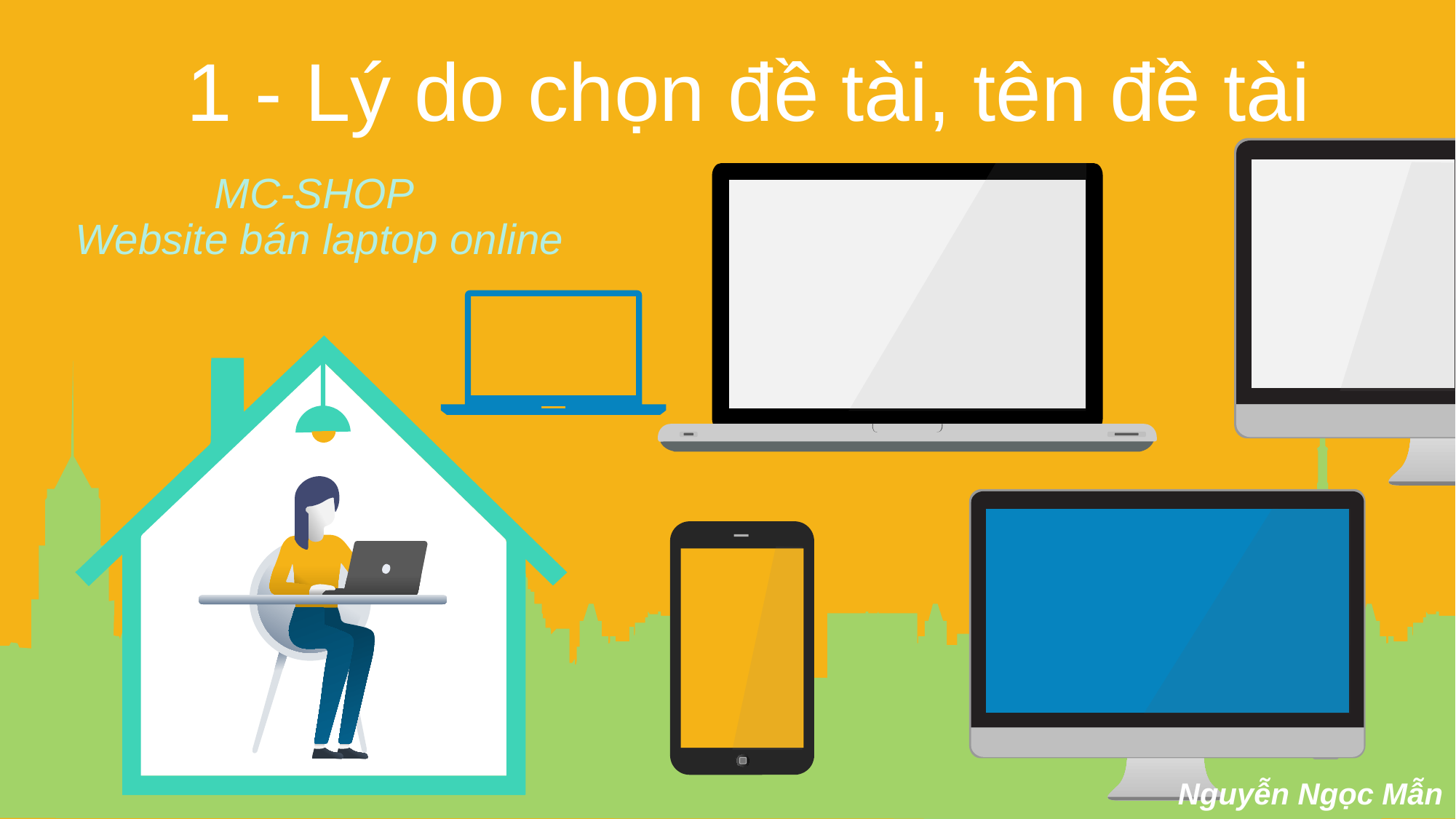

1 - Lý do chọn đề tài, tên đề tài

MC-SHOP
Website bán laptop online

Nguyễn Ngọc Mẫn